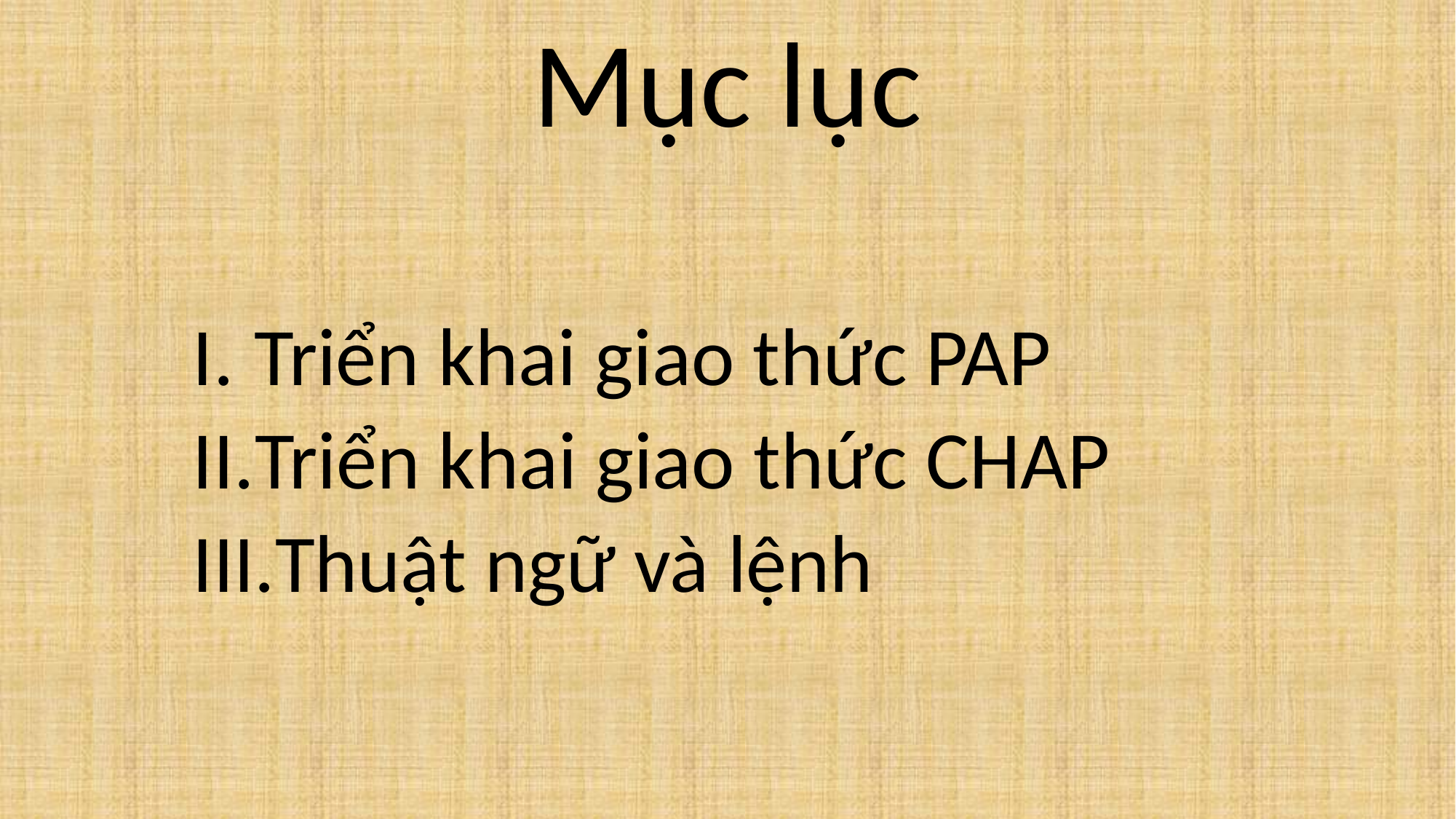

# Mục lục
Triển khai giao thức PAP
Triển khai giao thức CHAP
Thuật ngữ và lệnh